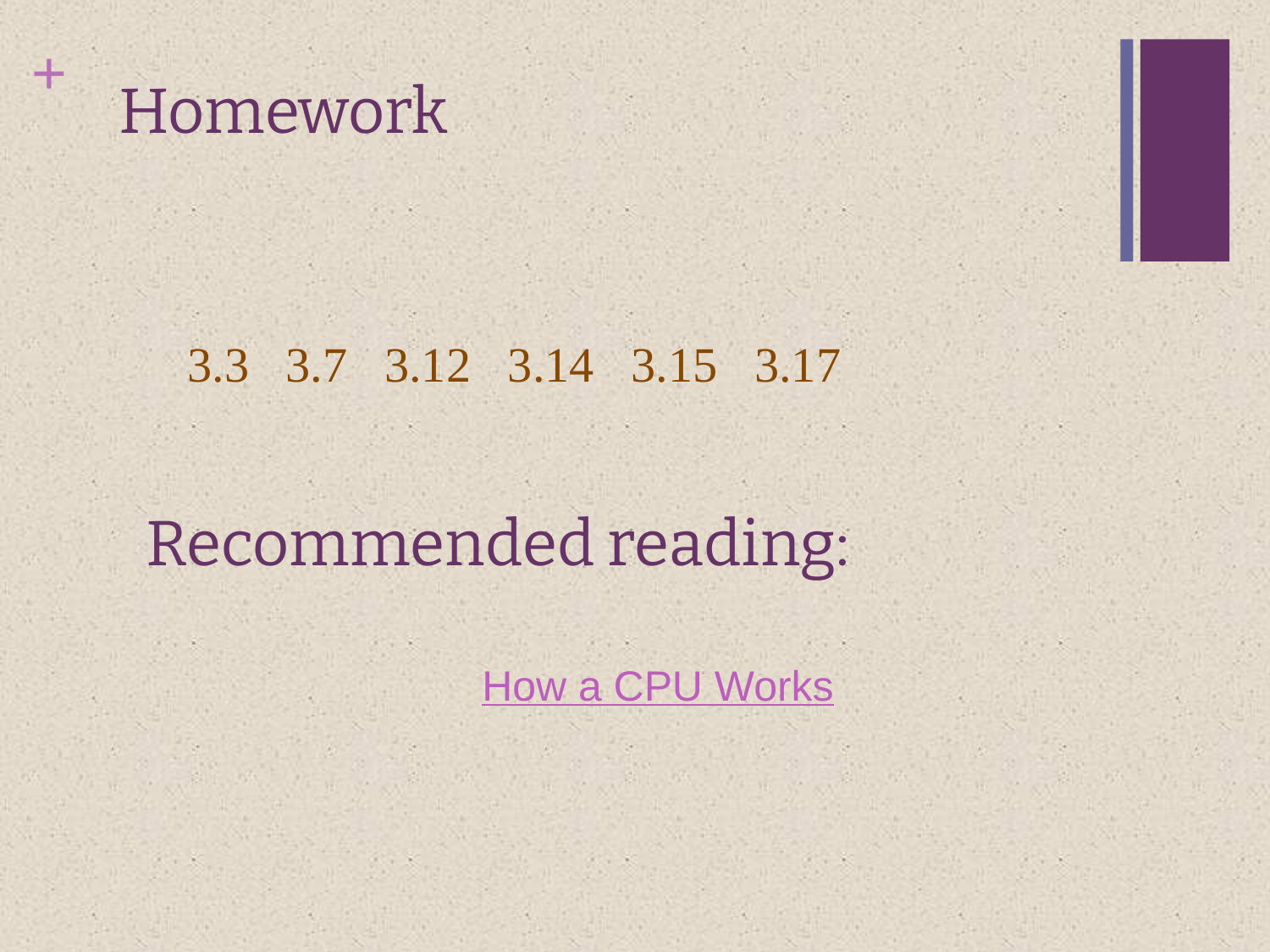

# Homework
3.3   3.7   3.12   3.14   3.15   3.17
Recommended reading:
How a CPU Works